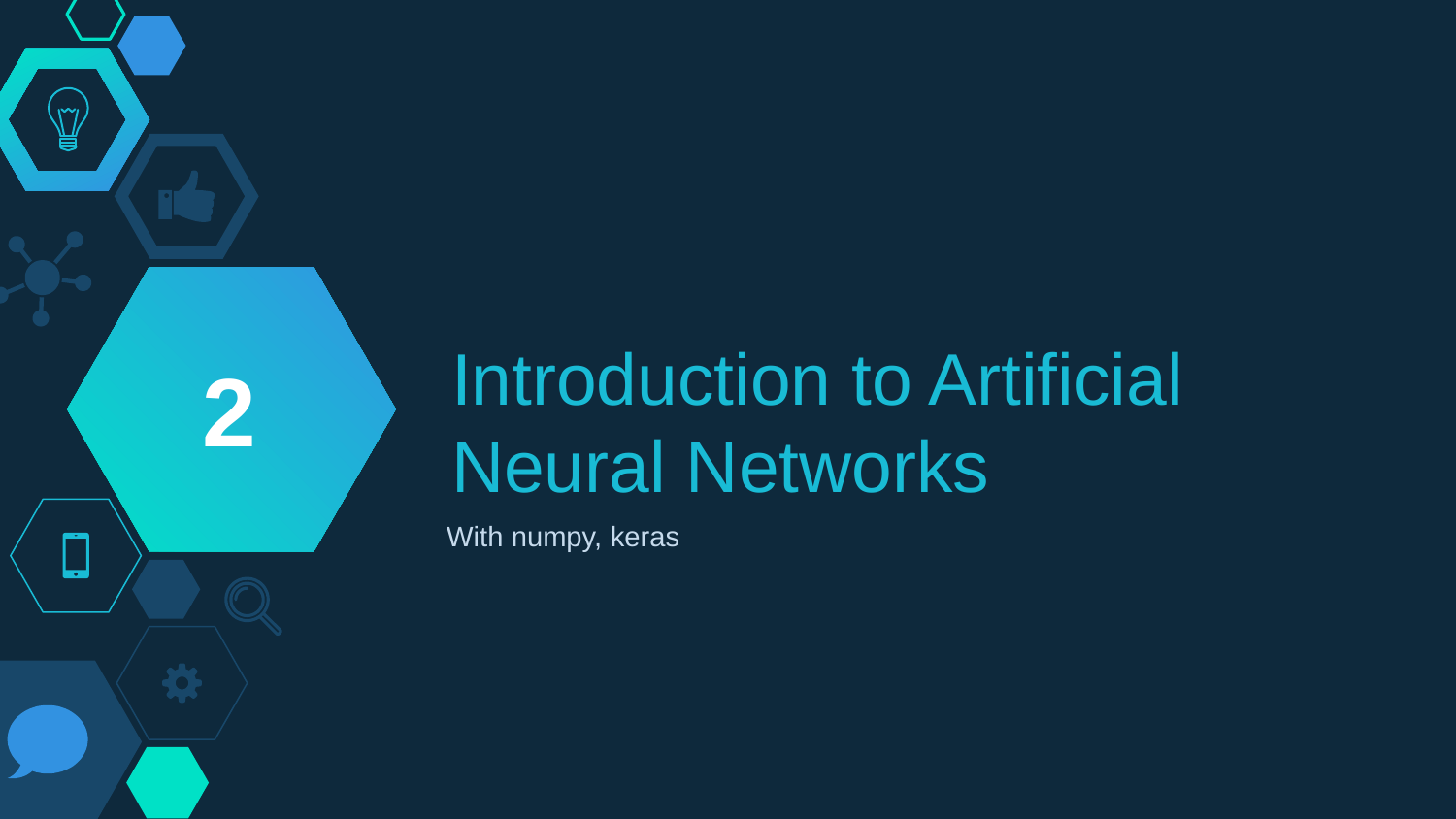

2
# Introduction to Artificial Neural Networks
With numpy, keras